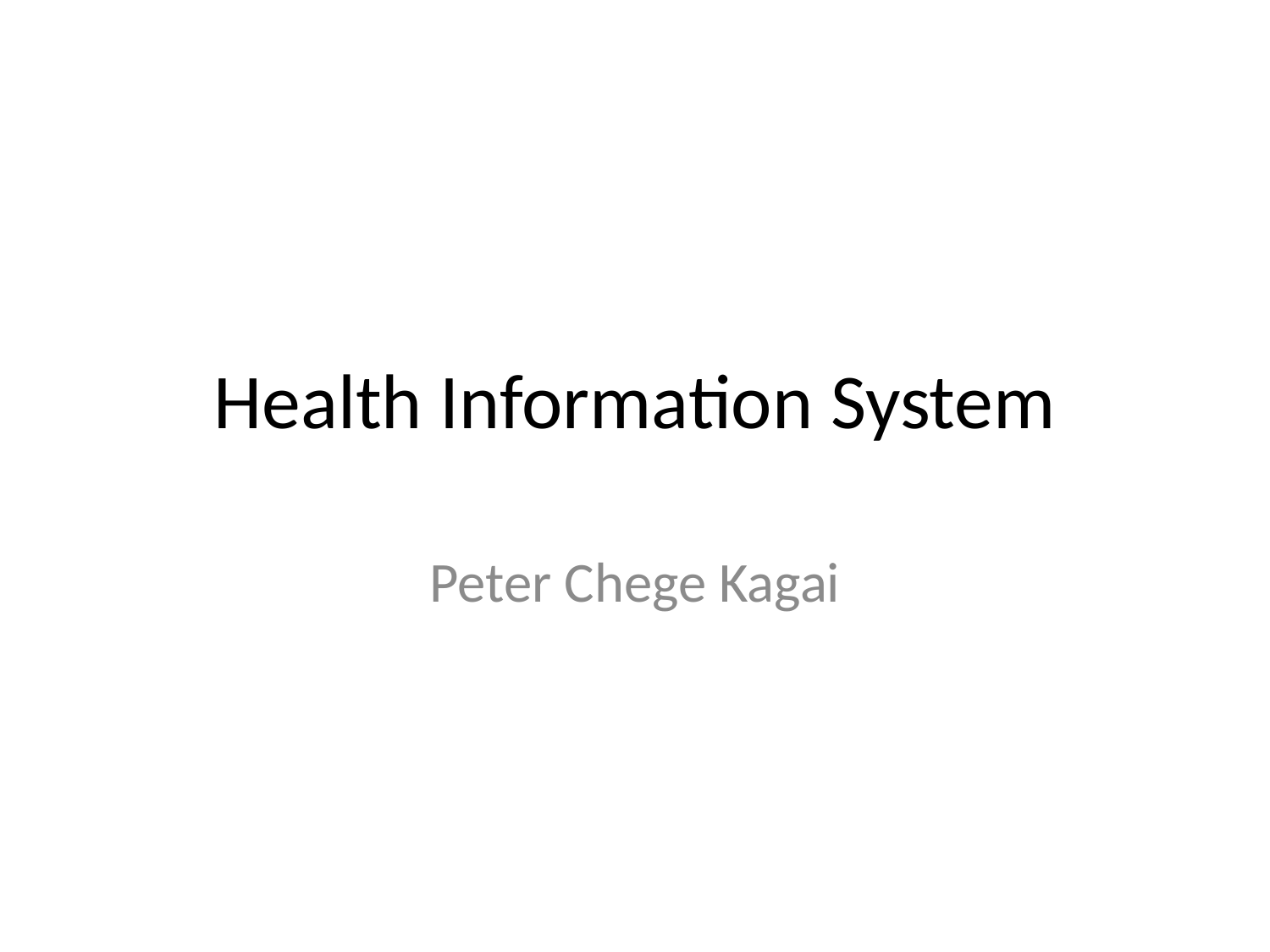

# Health Information System
Peter Chege Kagai